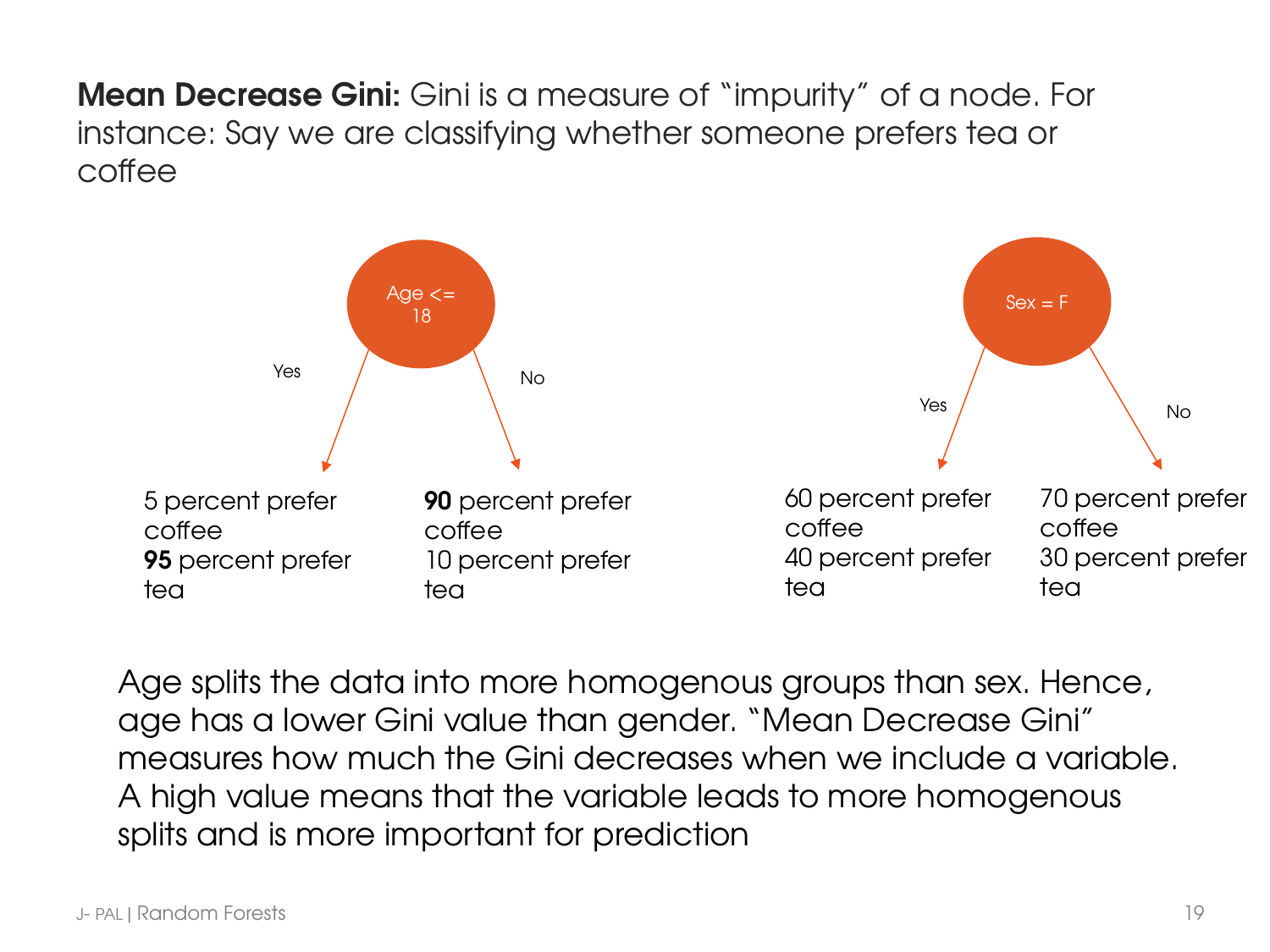

Mean Decrease Gini: Gini is a measure of “impurity” of a node. For instance: Say we are classifying whether someone prefers tea or coffee

Sex = F
60 percent prefer coffee
40 percent prefer tea
70 percent prefer coffee
30 percent prefer tea
Age <= 18
5 percent prefer coffee
95 percent prefer tea
90 percent prefer coffee
10 percent prefer tea
Yes
No
Yes
No
Age splits the data into more homogenous groups than sex. Hence, age has a lower Gini value than gender. “Mean Decrease Gini” measures how much the Gini decreases when we include a variable. A high value means that the variable leads to more homogenous splits and is more important for prediction
J- PAL | Random Forests
19